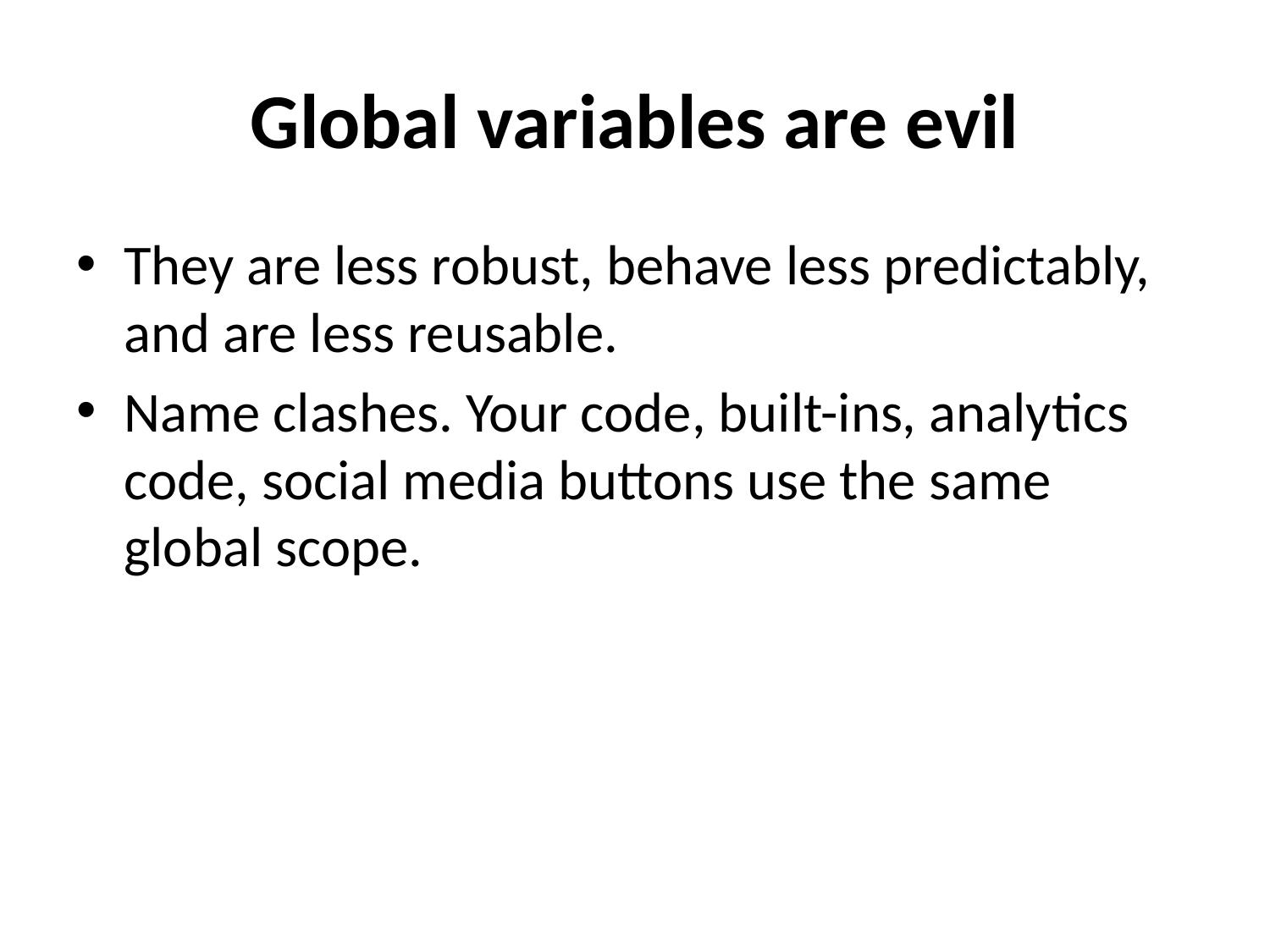

# Global variables are evil
They are less robust, behave less predictably, and are less reusable.
Name clashes. Your code, built-ins, analytics code, social media buttons use the same global scope.